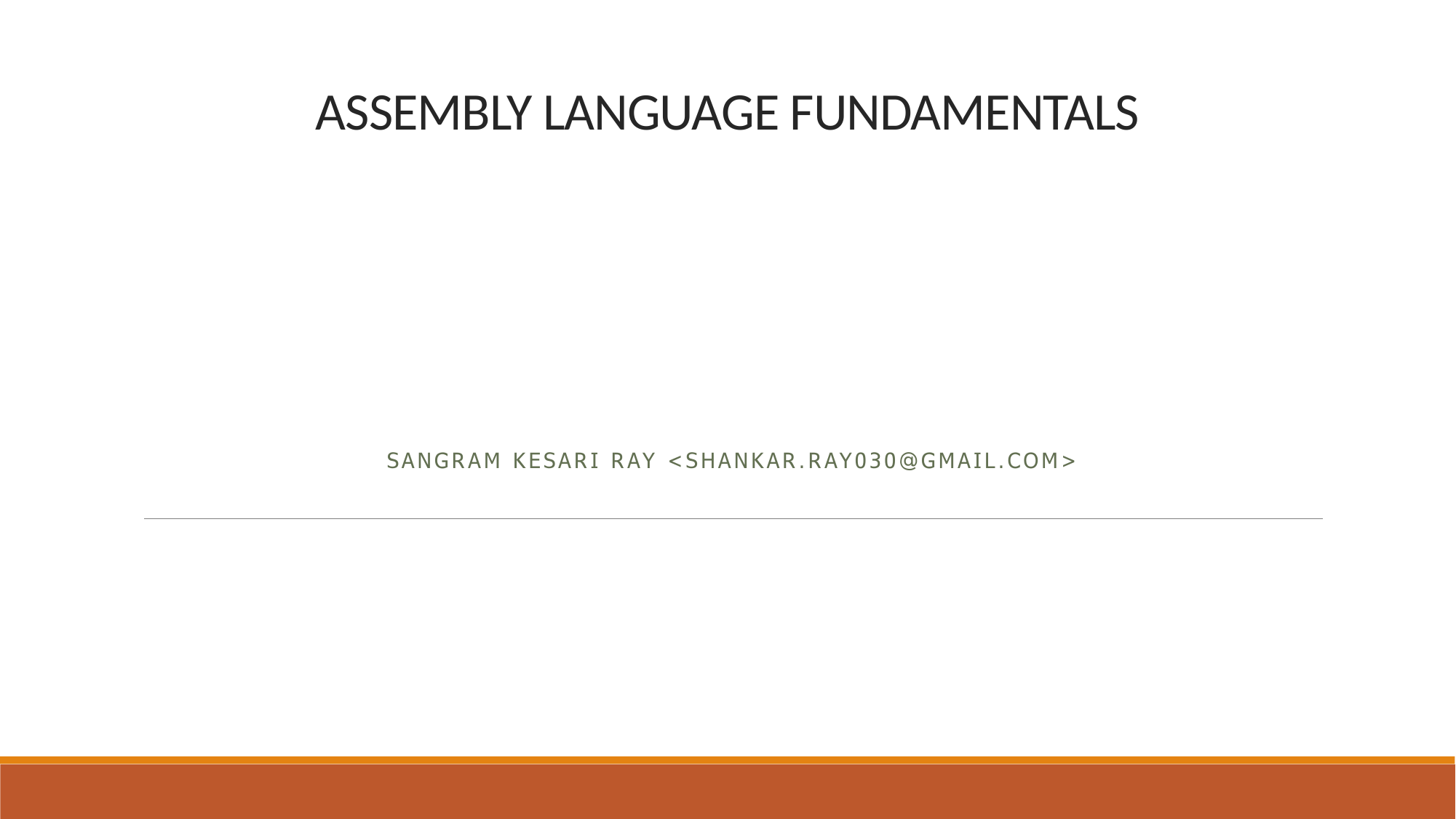

# ASSEMBLY LANGUAGE FUNDAMENTALS
Sangram Kesari Ray <SHANKAR.RAY030@GMAIL.COM>